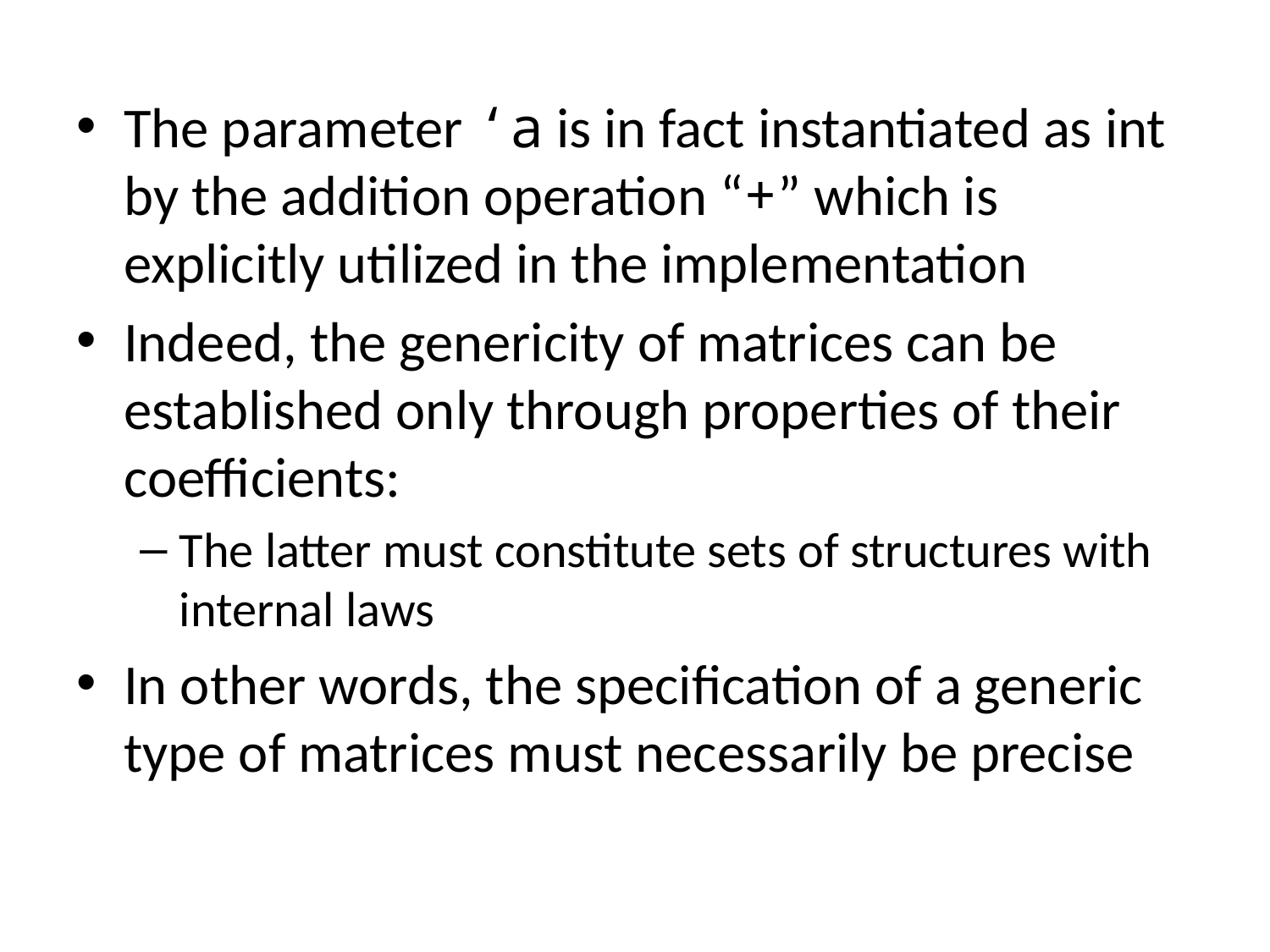

The parameter ‘a is in fact instantiated as int by the addition operation “+” which is explicitly utilized in the implementation
Indeed, the genericity of matrices can be established only through properties of their coefficients:
The latter must constitute sets of structures with internal laws
In other words, the specification of a generic type of matrices must necessarily be precise